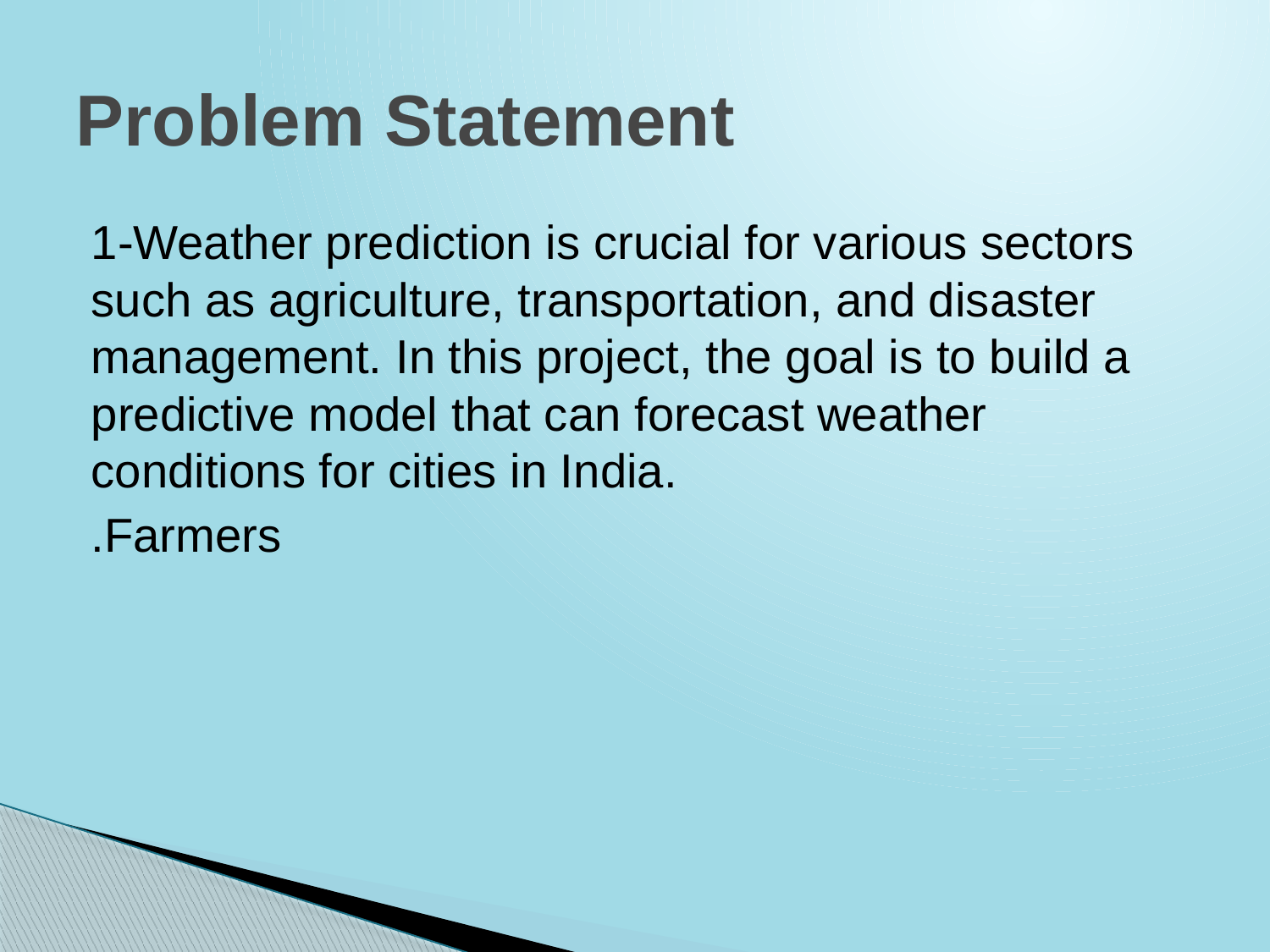

# Problem Statement
1-Weather prediction is crucial for various sectors such as agriculture, transportation, and disaster management. In this project, the goal is to build a predictive model that can forecast weather conditions for cities in India.
.Farmers